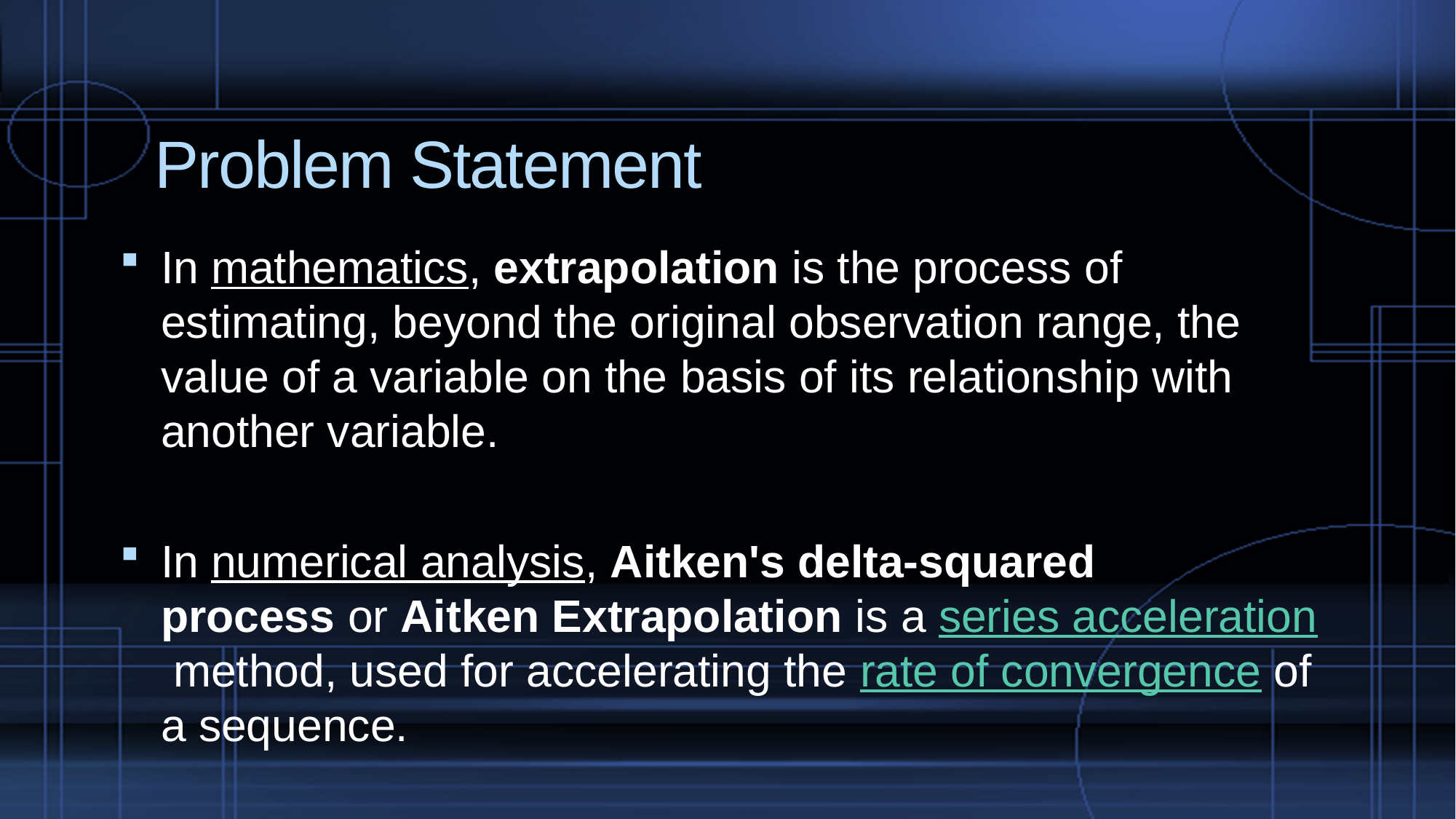

# Problem Statement
In mathematics, extrapolation is the process of estimating, beyond the original observation range, the value of a variable on the basis of its relationship with another variable.

In numerical analysis, Aitken's delta-squared process or Aitken Extrapolation is a series acceleration method, used for accelerating the rate of convergence of a sequence.